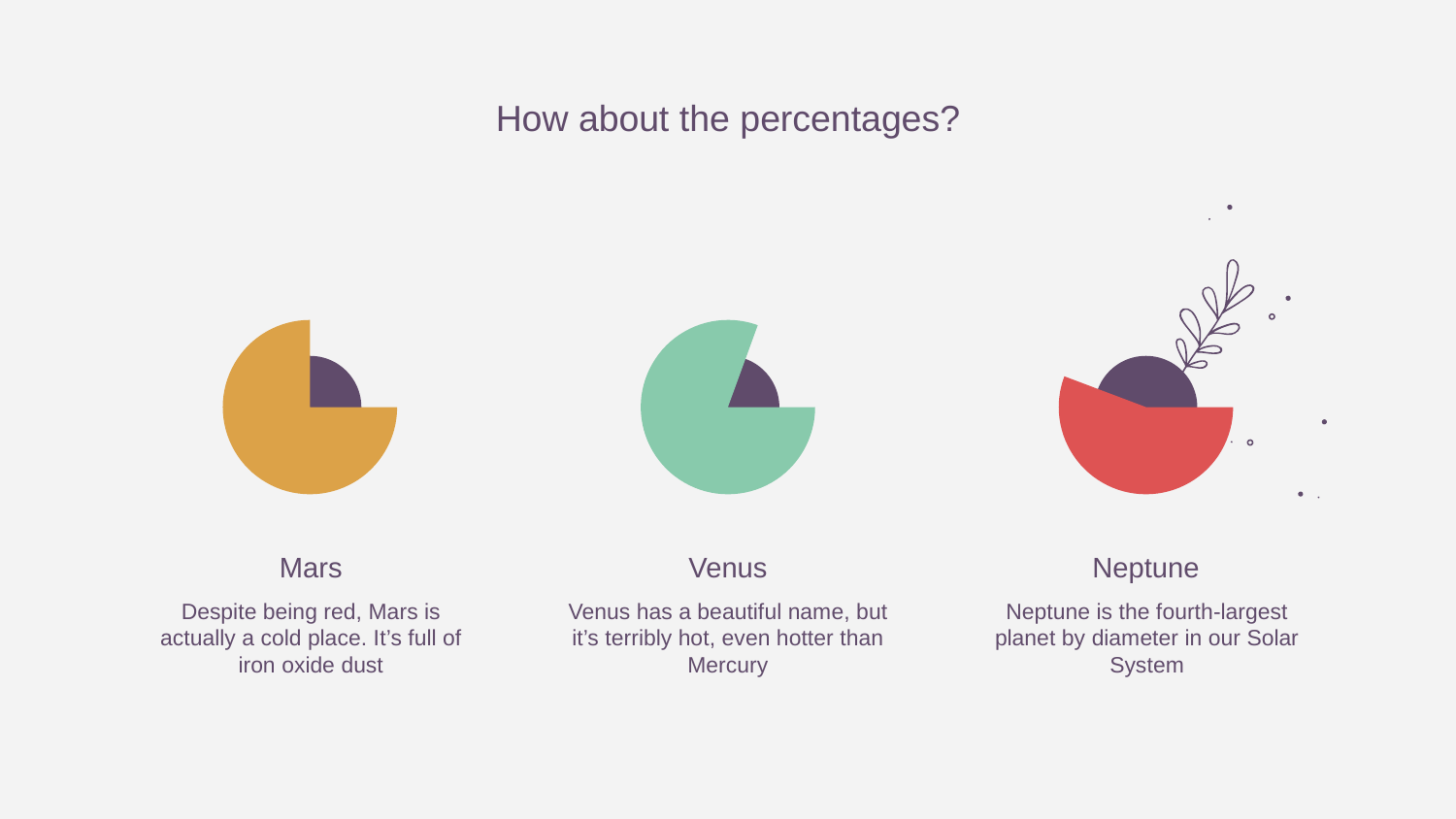

# How about the percentages?

Venus
Neptune
Mars
Neptune is the fourth-largest planet by diameter in our Solar System

Venus has a beautiful name, but it’s terribly hot, even hotter than Mercury
Despite being red, Mars is actually a cold place. It’s full of iron oxide dust